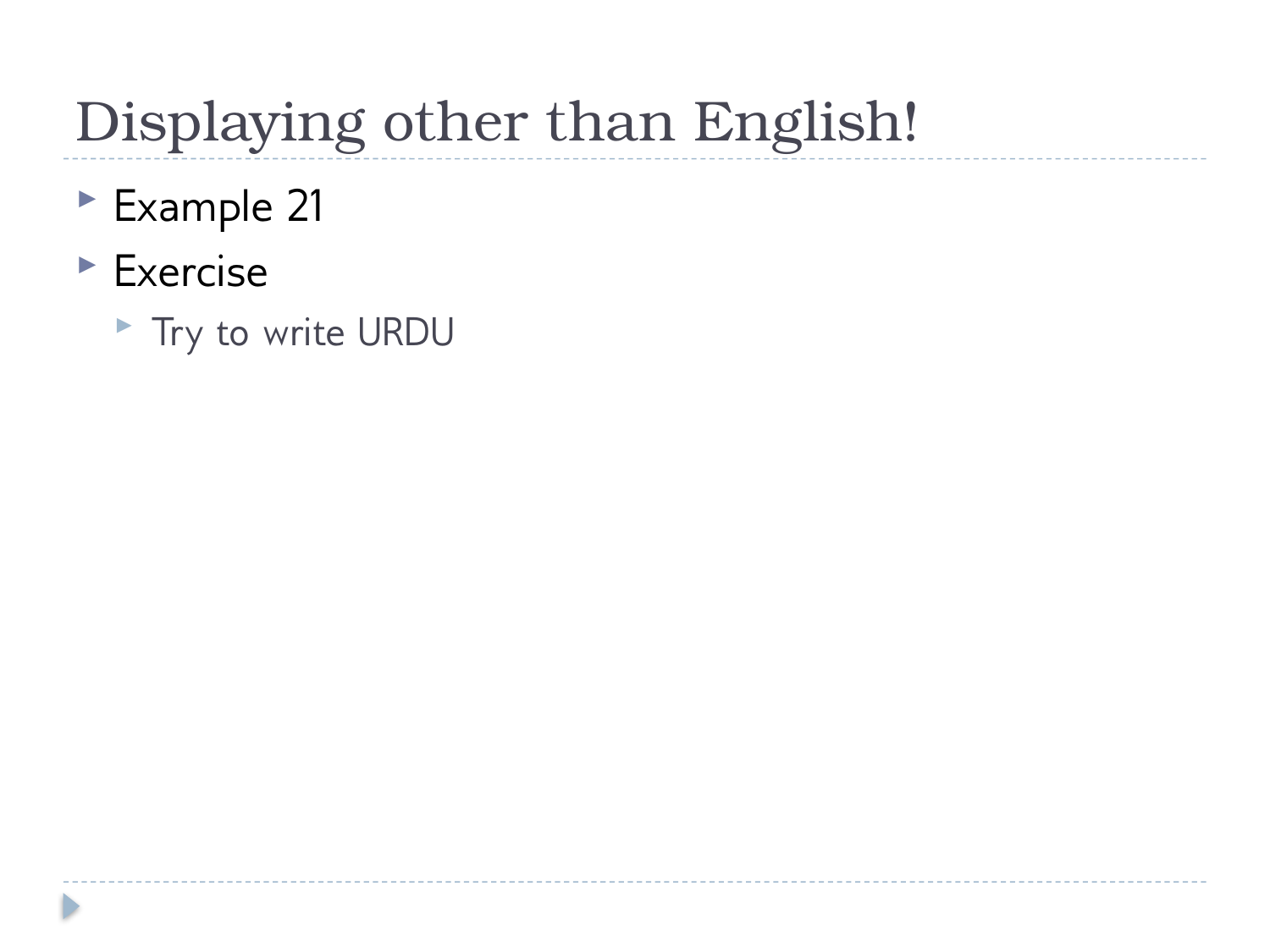

# Displaying other than English!
Example 21
Exercise
Try to write URDU